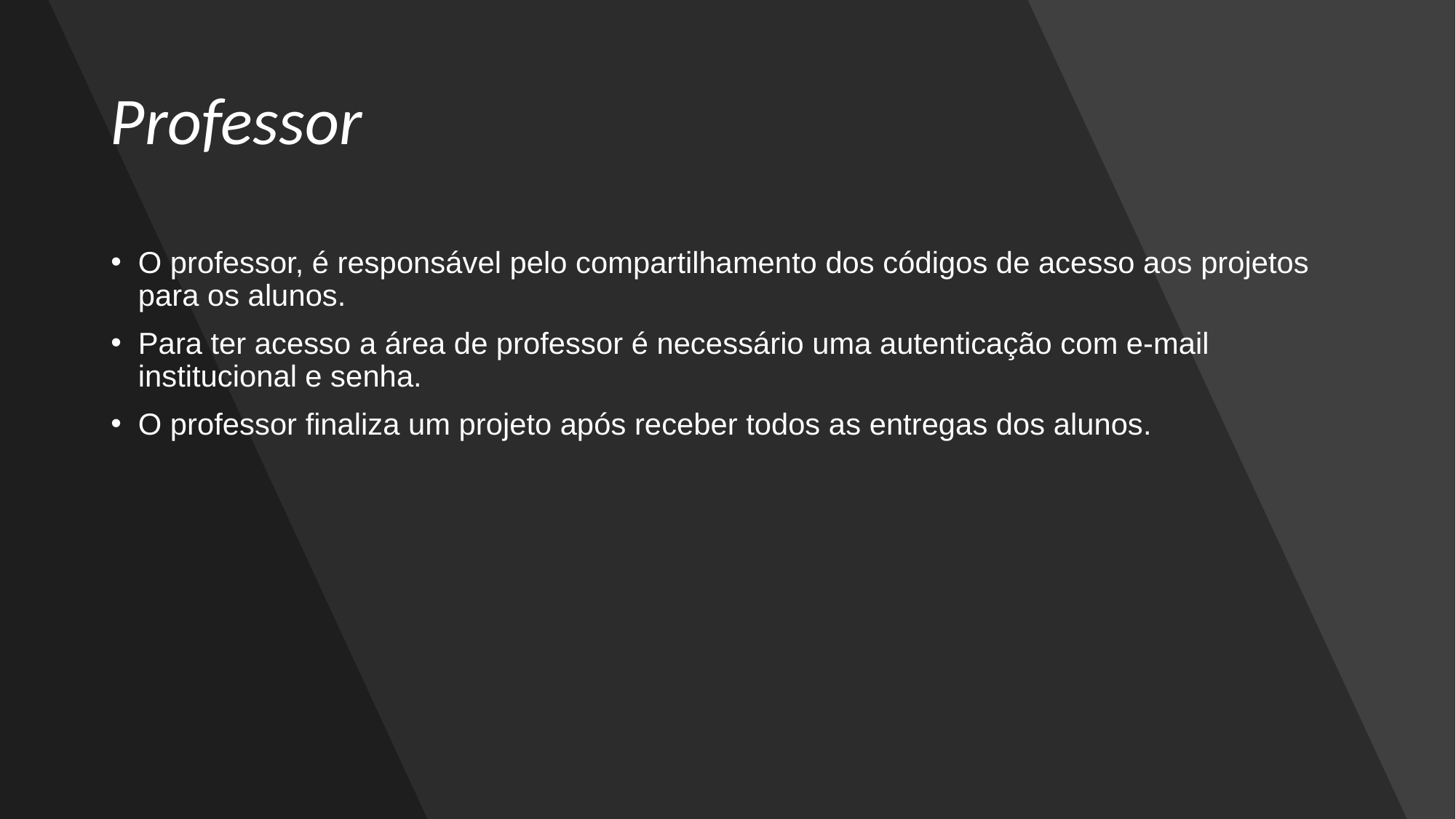

# Professor
O professor, é responsável pelo compartilhamento dos códigos de acesso aos projetos para os alunos.
Para ter acesso a área de professor é necessário uma autenticação com e-mail institucional e senha.
O professor finaliza um projeto após receber todos as entregas dos alunos.